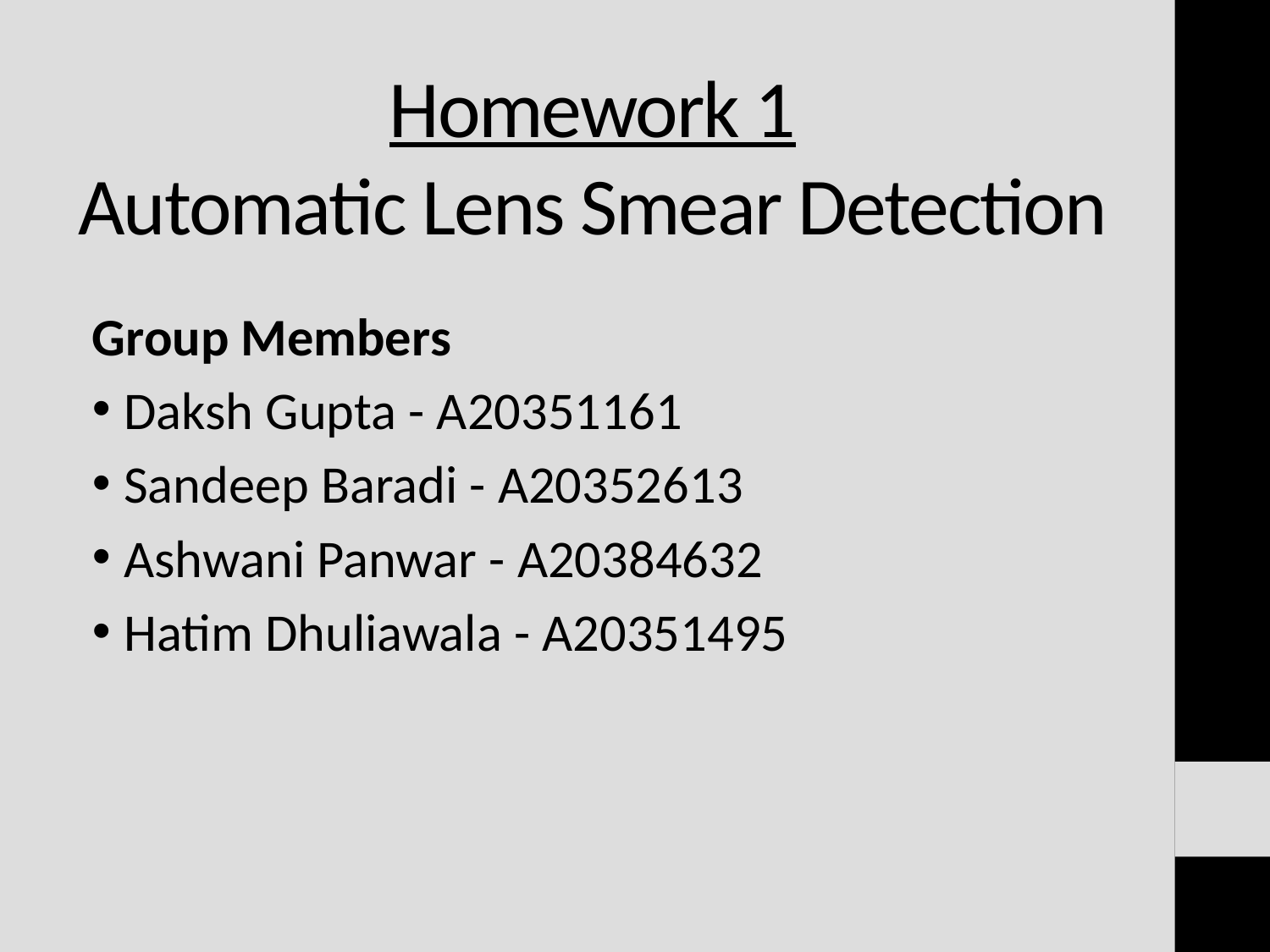

# Homework 1 Automatic Lens Smear Detection

Group Members
Daksh Gupta - A20351161
Sandeep Baradi - A20352613
Ashwani Panwar - A20384632
Hatim Dhuliawala - A20351495